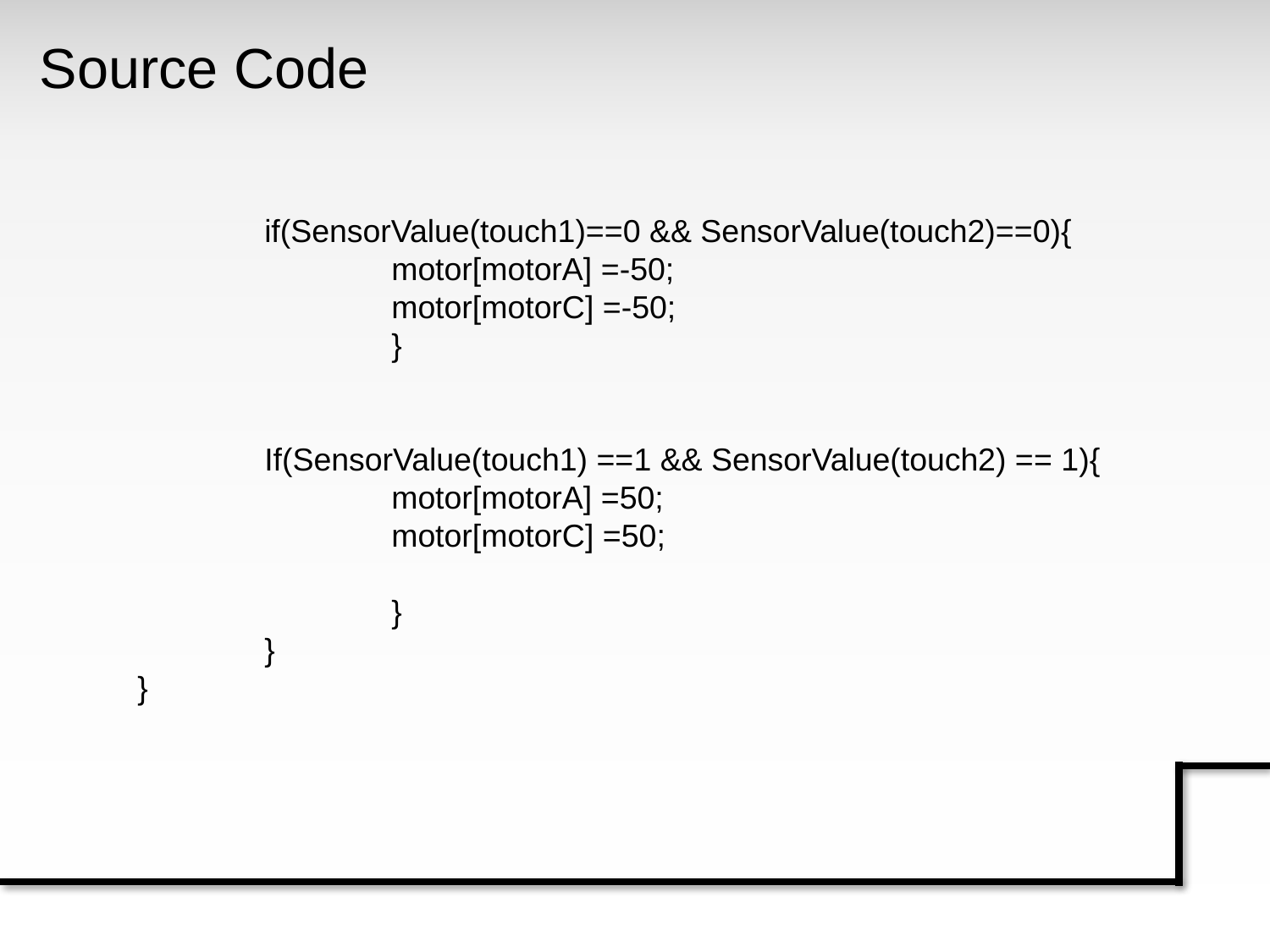

Source Code

	if(SensorValue(touch1)==0 && SensorValue(touch2)==0){
		motor[motorA] =-50;
		motor[motorC] =-50;
		}

	If(SensorValue(touch1) ==1 && SensorValue(touch2) == 1){
		motor[motorA] =50;
		motor[motorC] =50;

		}
	}
}